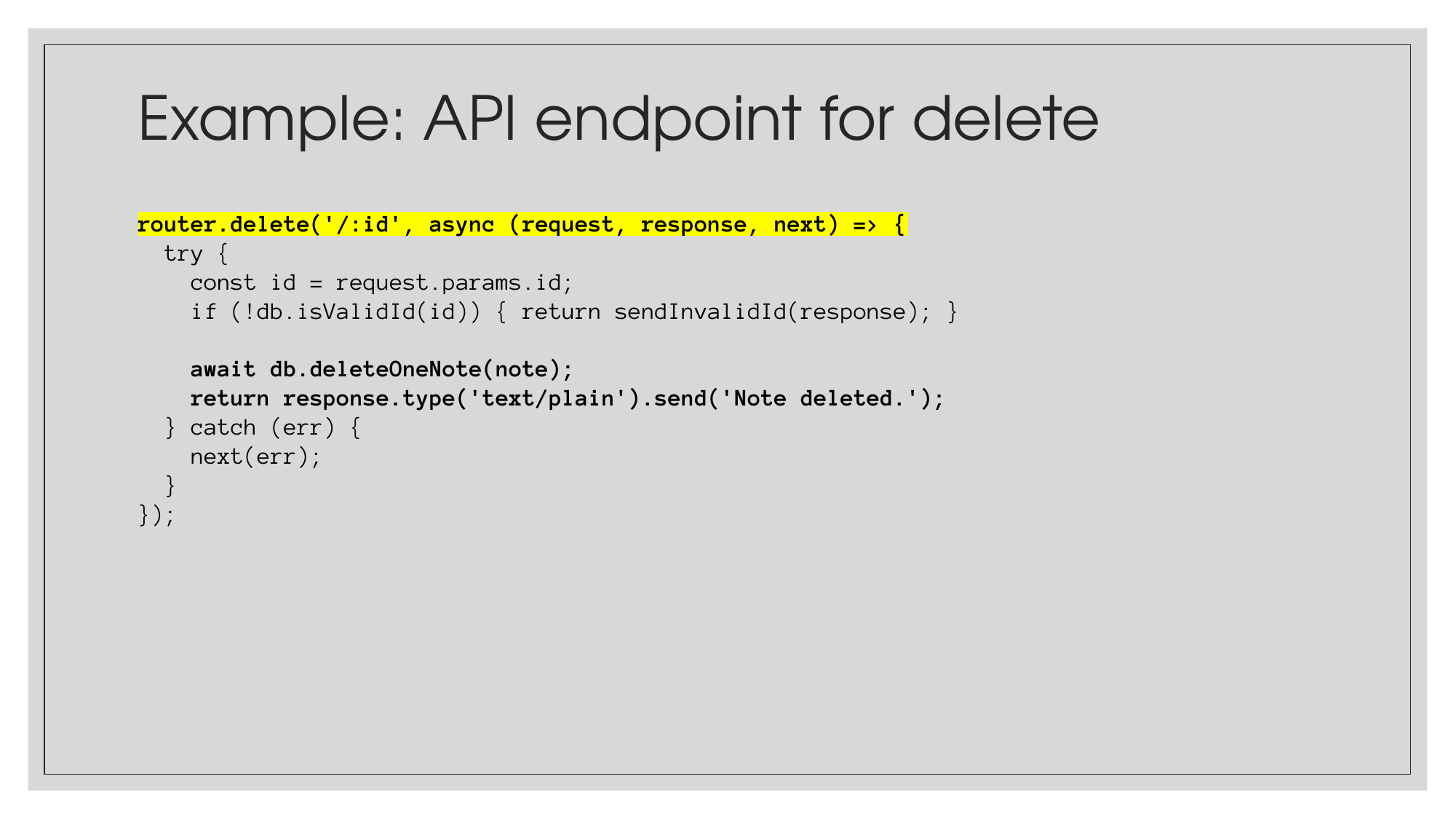

# Example: API endpoint for delete
router.delete('/:id', async (request, response, next) => {
  try {
    const id = request.params.id;
    if (!db.isValidId(id)) { return sendInvalidId(response); }

    await db.deleteOneNote(note);
    return response.type('text/plain').send('Note deleted.');
  } catch (err) {
    next(err);
  }
});